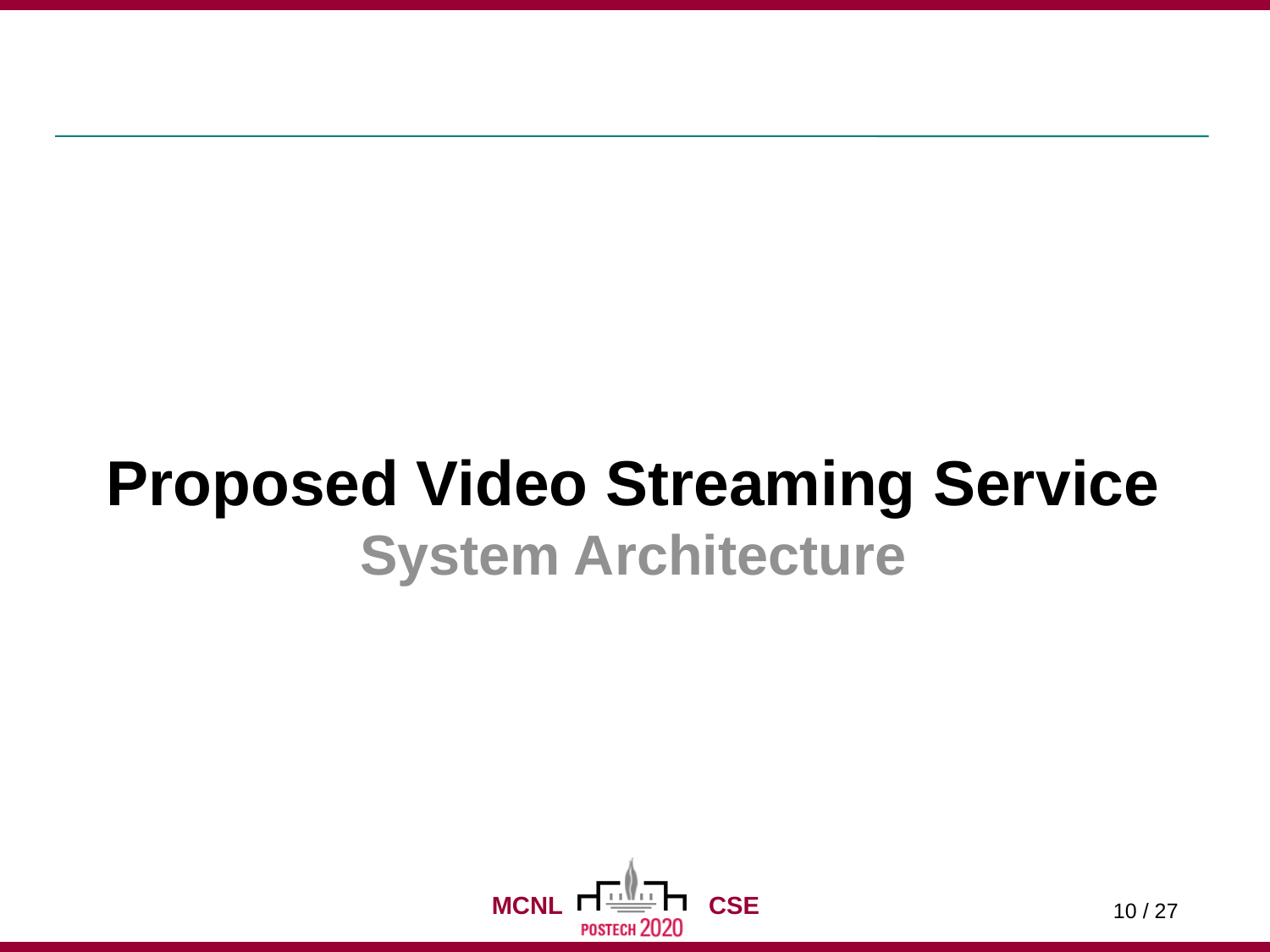

10 / 27
#

Proposed Video Streaming Service
System Architecture